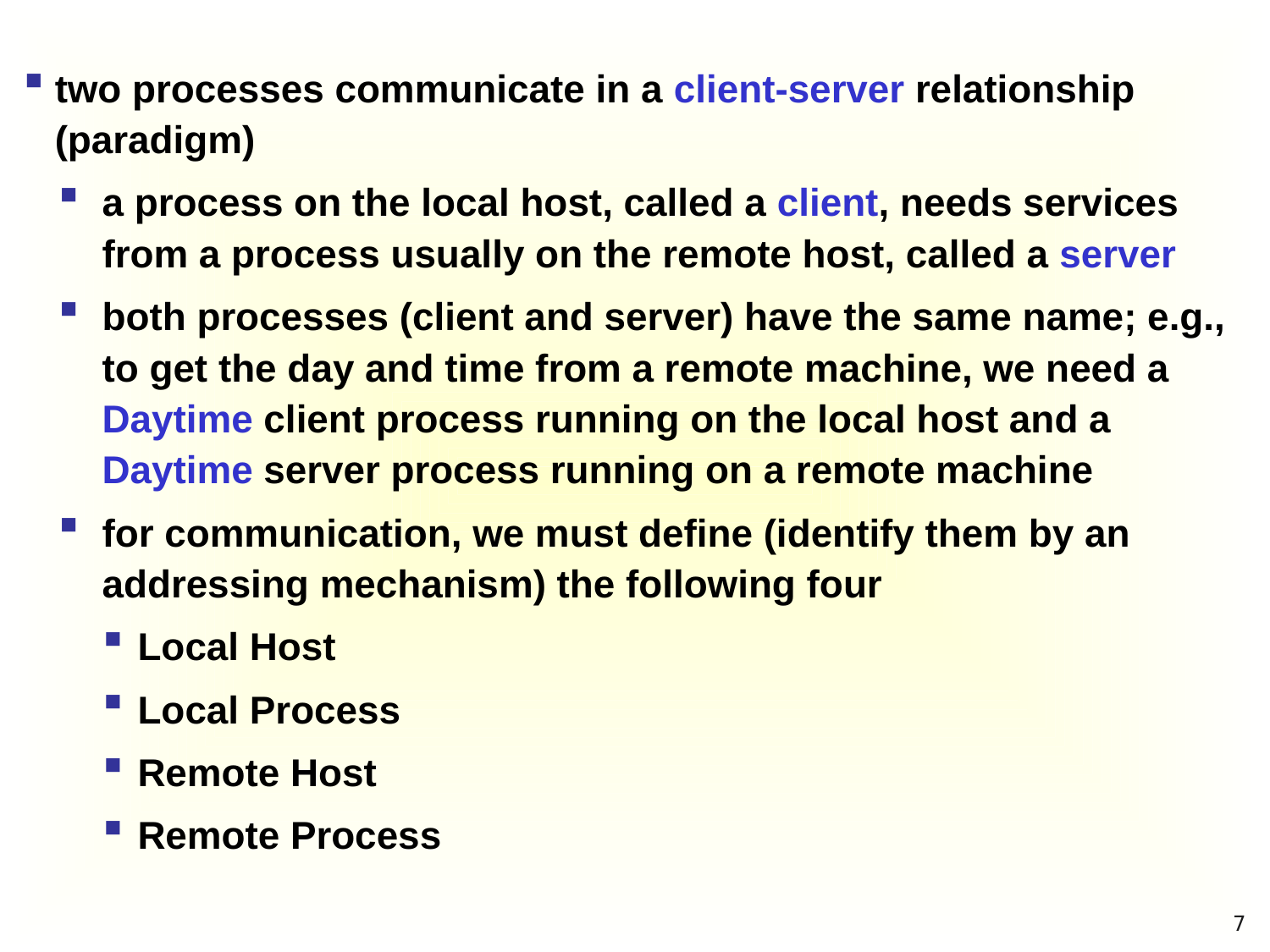

two processes communicate in a client-server relationship (paradigm)
a process on the local host, called a client, needs services from a process usually on the remote host, called a server
both processes (client and server) have the same name; e.g., to get the day and time from a remote machine, we need a Daytime client process running on the local host and a Daytime server process running on a remote machine
for communication, we must define (identify them by an addressing mechanism) the following four
Local Host
Local Process
Remote Host
Remote Process
7